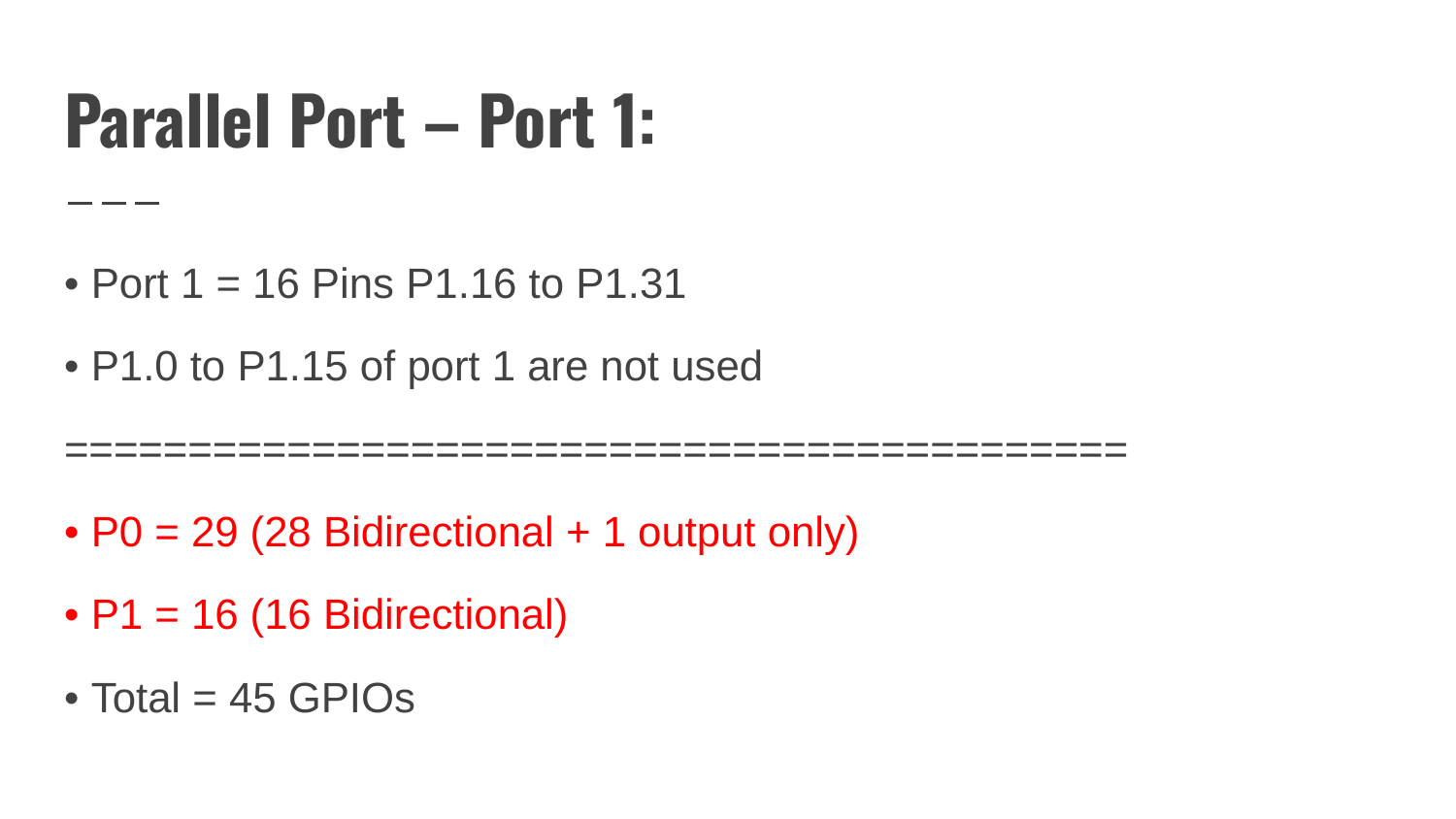

# Parallel Port – Port 1:
• Port 1 = 16 Pins P1.16 to P1.31
• P1.0 to P1.15 of port 1 are not used
===========================================
• P0 = 29 (28 Bidirectional + 1 output only)
• P1 = 16 (16 Bidirectional)
• Total = 45 GPIOs